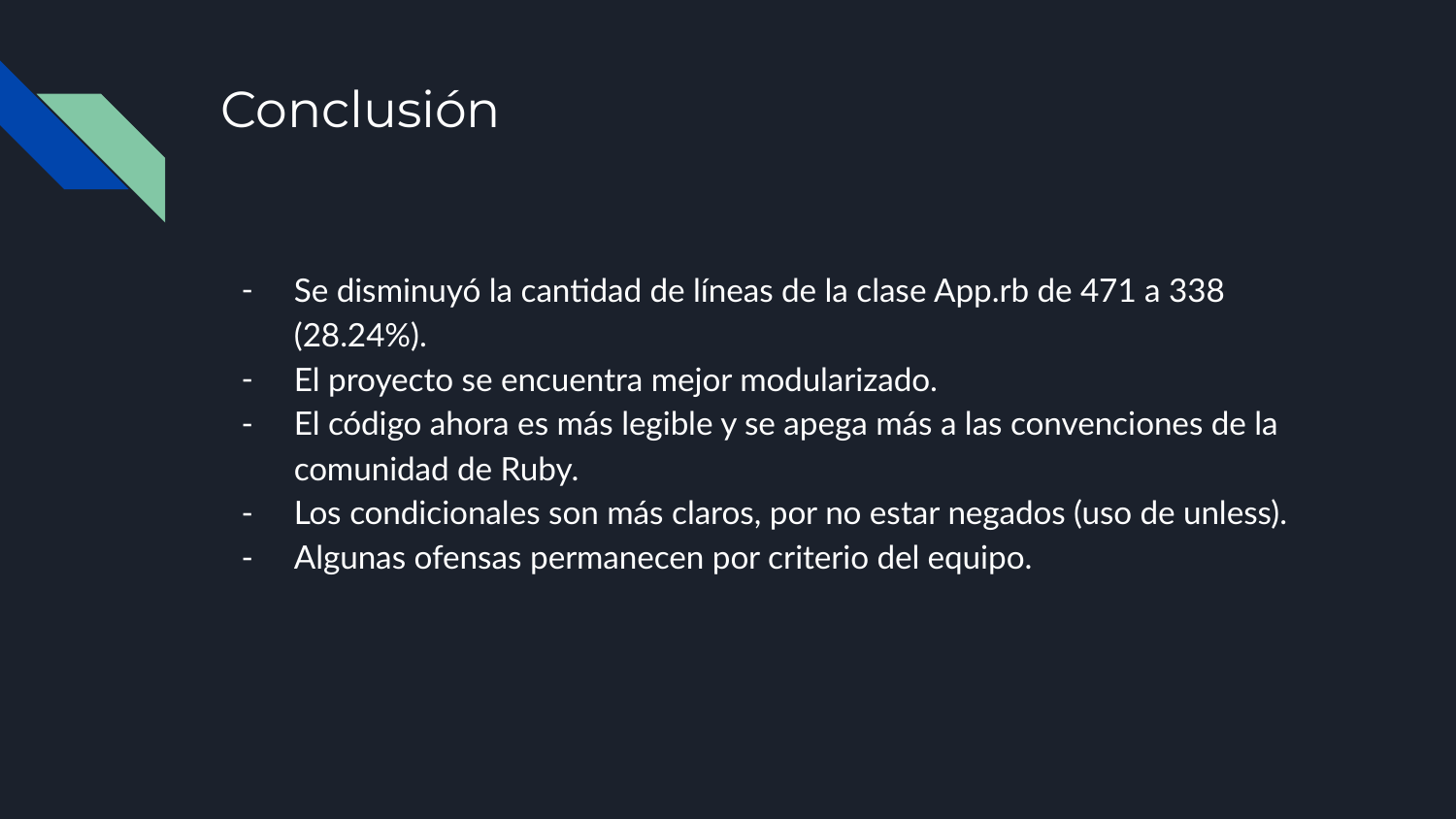

# Conclusión
Se disminuyó la cantidad de líneas de la clase App.rb de 471 a 338 (28.24%).
El proyecto se encuentra mejor modularizado.
El código ahora es más legible y se apega más a las convenciones de la comunidad de Ruby.
Los condicionales son más claros, por no estar negados (uso de unless).
Algunas ofensas permanecen por criterio del equipo.